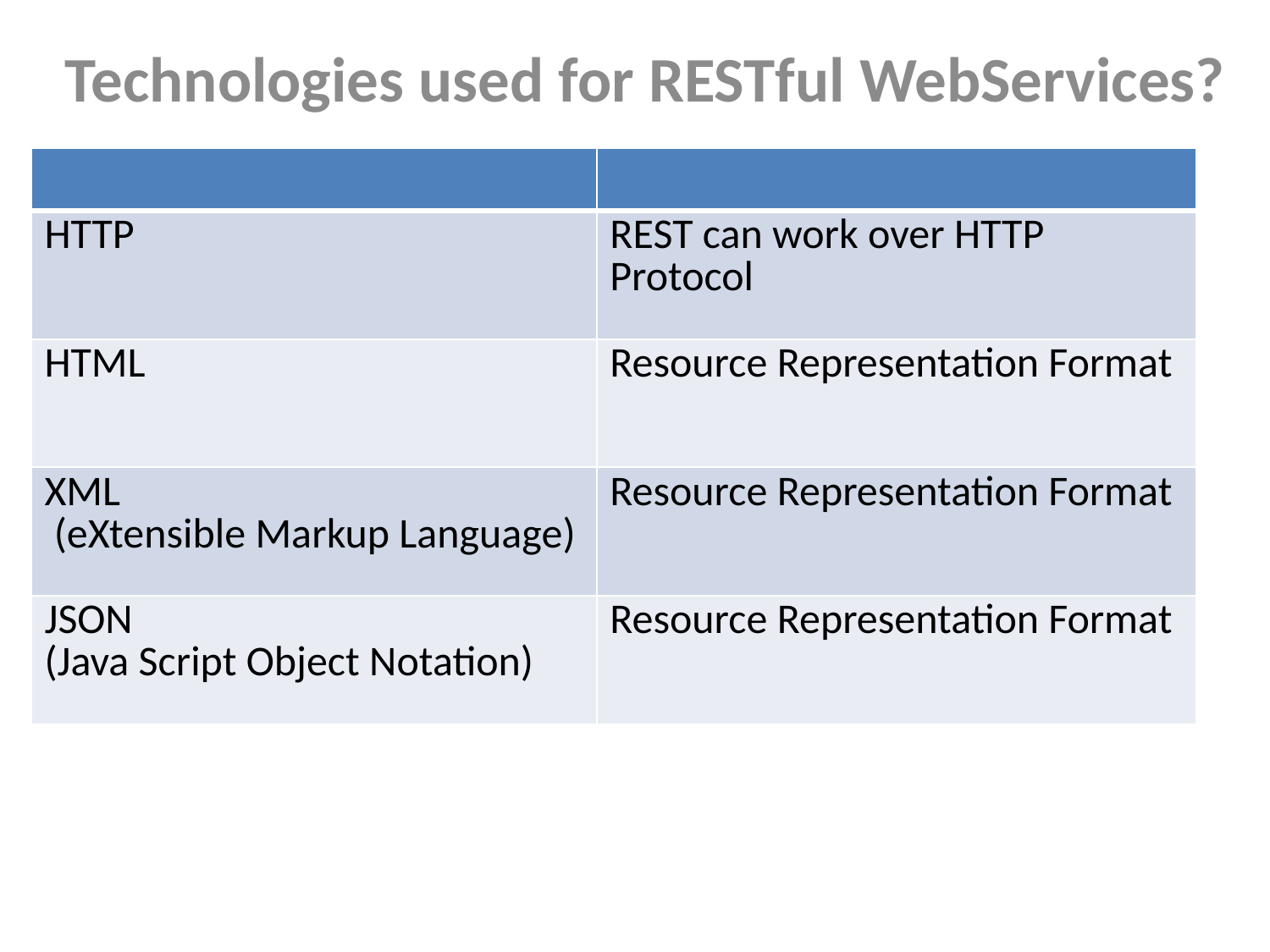

Technologies used for RESTful WebServices?
|  |  |
| --- | --- |
| HTTP | REST can work over HTTP Protocol |
| HTML | Resource Representation Format |
| XML (eXtensible Markup Language) | Resource Representation Format |
| JSON (Java Script Object Notation) | Resource Representation Format |